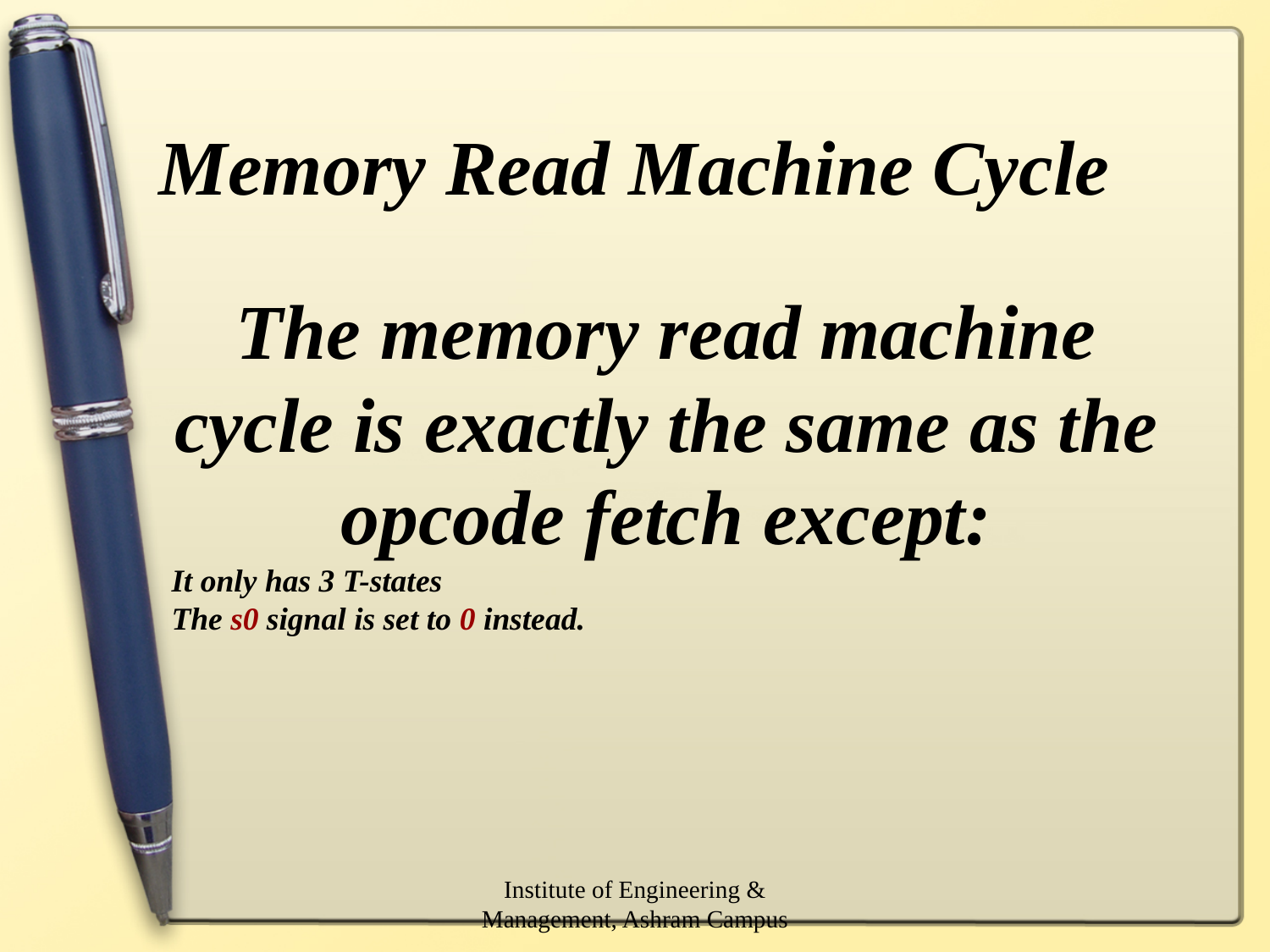

Memory Read Machine Cycle
The memory read machine cycle is exactly the same as the opcode fetch except:
It only has 3 T-states
The s0 signal is set to 0 instead.
Institute of Engineering & Management, Ashram Campus